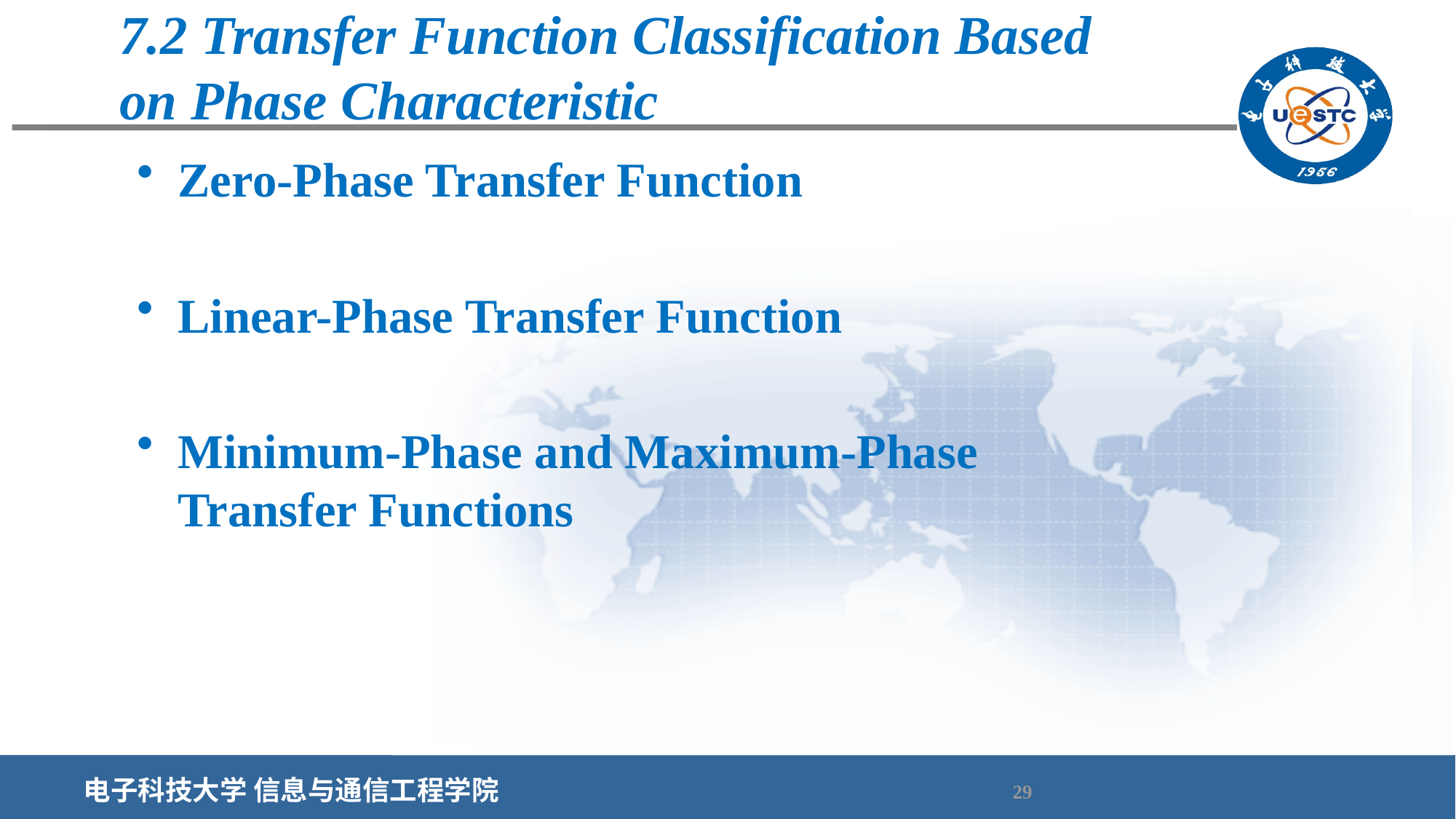

# 7.2 Transfer Function Classification Based on Phase Characteristic
Zero-Phase Transfer Function

Linear-Phase Transfer Function

Minimum-Phase and Maximum-Phase Transfer Functions